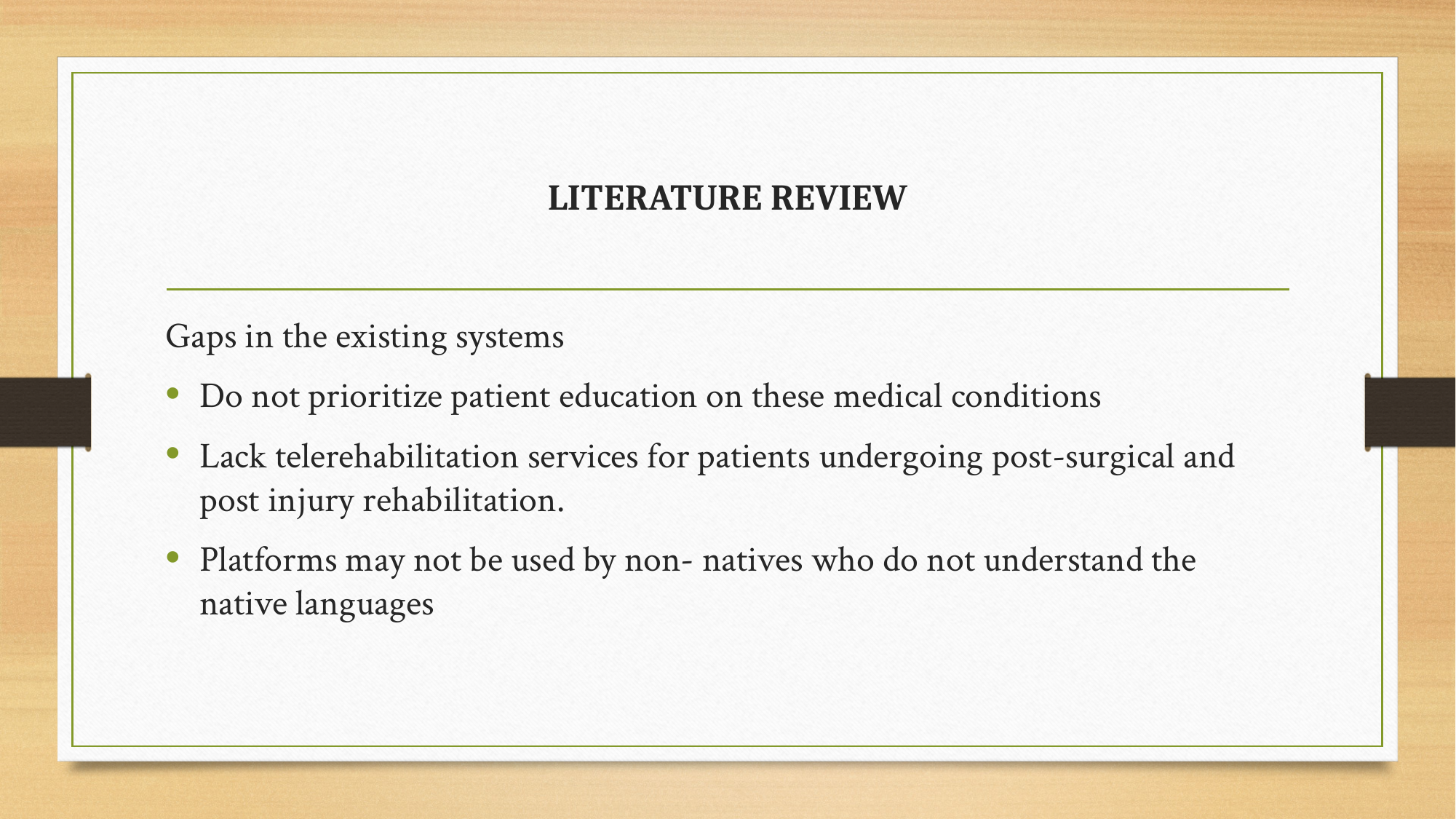

# LITERATURE REVIEW
Gaps in the existing systems
Do not prioritize patient education on these medical conditions
Lack telerehabilitation services for patients undergoing post-surgical and post injury rehabilitation.
Platforms may not be used by non- natives who do not understand the native languages